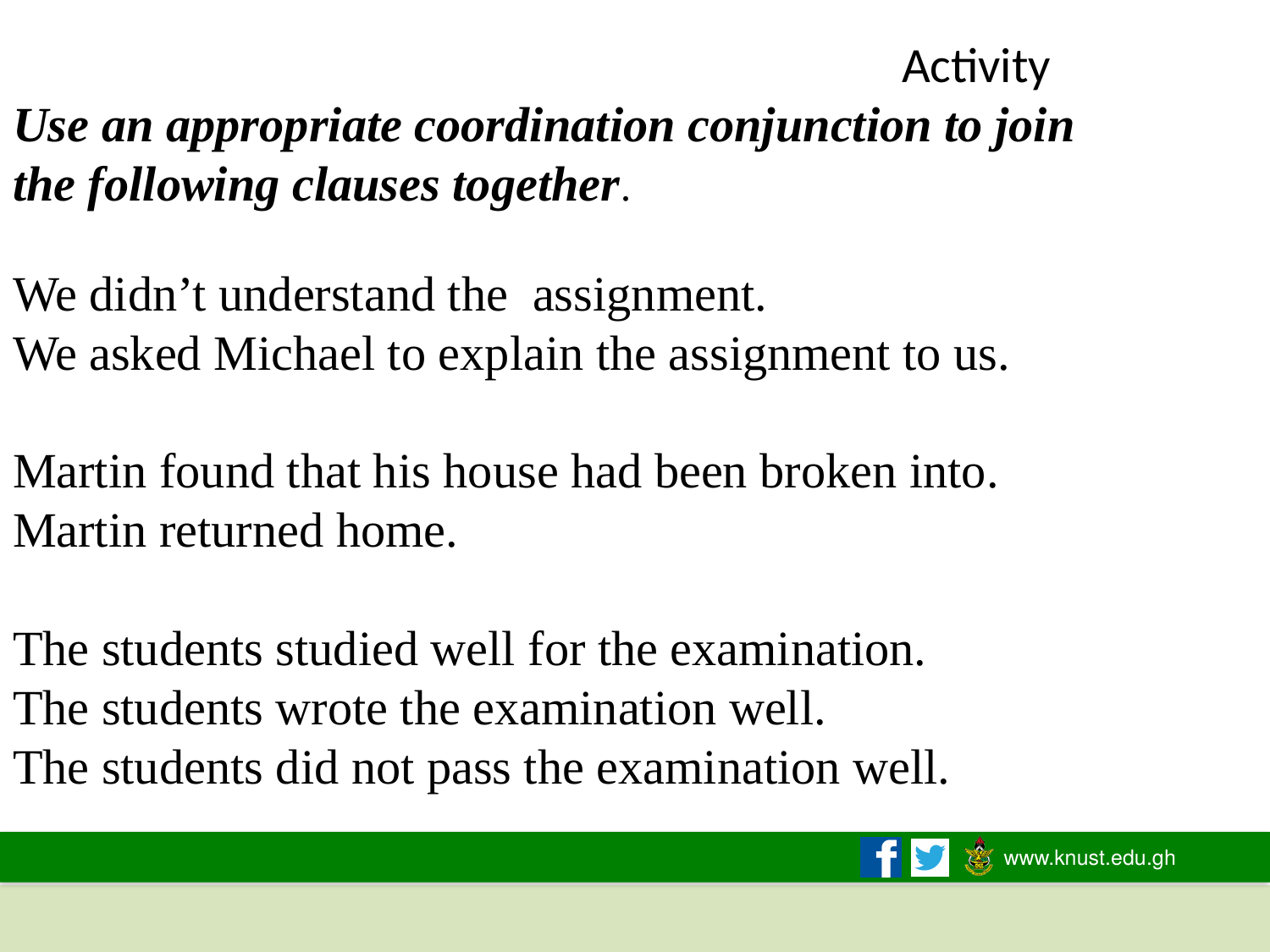

# Activity Use an appropriate coordination conjunction to join the following clauses together. We didn’t understand the  assignment. We asked Michael to explain the assignment to us. Martin found that his house had been broken into. Martin returned home. The students studied well for the examination. The students wrote the examination well. The students did not pass the examination well.